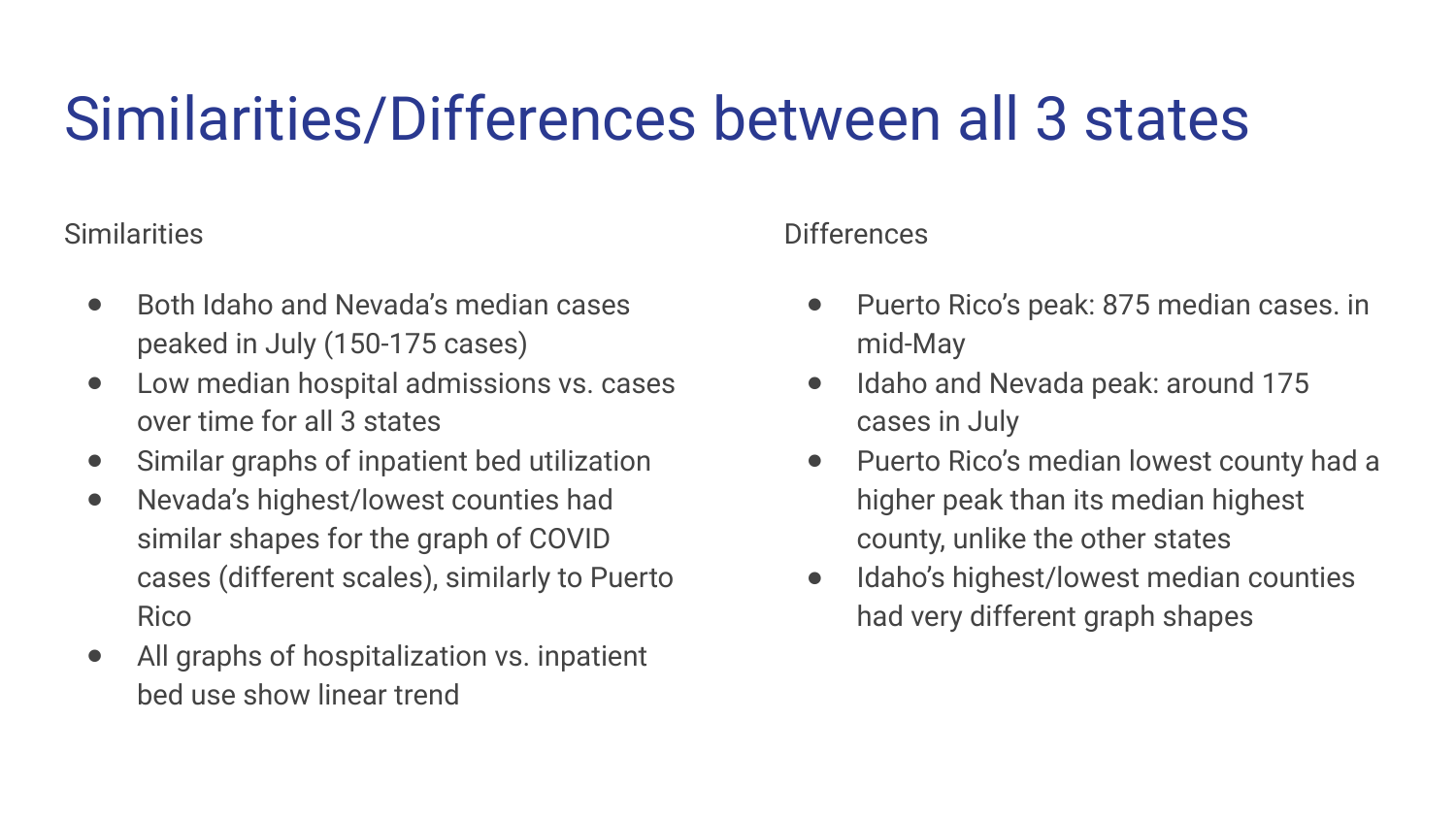

# Similarities/Differences between all 3 states
Similarities
Both Idaho and Nevada’s median cases peaked in July (150-175 cases)
Low median hospital admissions vs. cases over time for all 3 states
Similar graphs of inpatient bed utilization
Nevada’s highest/lowest counties had similar shapes for the graph of COVID cases (different scales), similarly to Puerto Rico
All graphs of hospitalization vs. inpatient bed use show linear trend
Differences
Puerto Rico’s peak: 875 median cases. in mid-May
Idaho and Nevada peak: around 175 cases in July
Puerto Rico’s median lowest county had a higher peak than its median highest county, unlike the other states
Idaho’s highest/lowest median counties had very different graph shapes